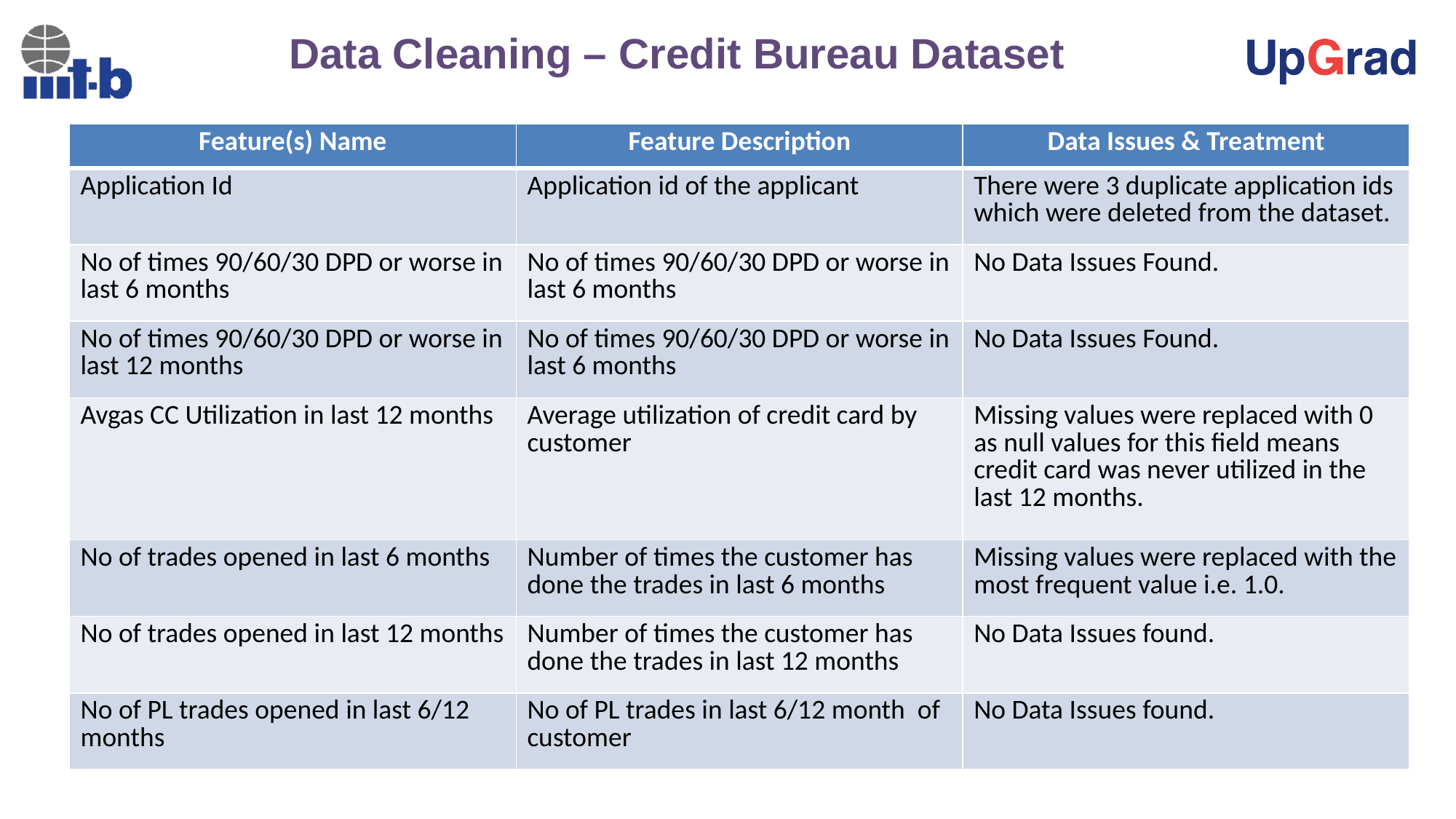

Data Cleaning – Credit Bureau Dataset
| Feature(s) Name | Feature Description | Data Issues & Treatment |
| --- | --- | --- |
| Application Id | Application id of the applicant | There were 3 duplicate application ids which were deleted from the dataset. |
| No of times 90/60/30 DPD or worse in last 6 months | No of times 90/60/30 DPD or worse in last 6 months | No Data Issues Found. |
| No of times 90/60/30 DPD or worse in last 12 months | No of times 90/60/30 DPD or worse in last 6 months | No Data Issues Found. |
| Avgas CC Utilization in last 12 months | Average utilization of credit card by customer | Missing values were replaced with 0 as null values for this field means credit card was never utilized in the last 12 months. |
| No of trades opened in last 6 months | Number of times the customer has done the trades in last 6 months | Missing values were replaced with the most frequent value i.e. 1.0. |
| No of trades opened in last 12 months | Number of times the customer has done the trades in last 12 months | No Data Issues found. |
| No of PL trades opened in last 6/12 months | No of PL trades in last 6/12 month of customer | No Data Issues found. |